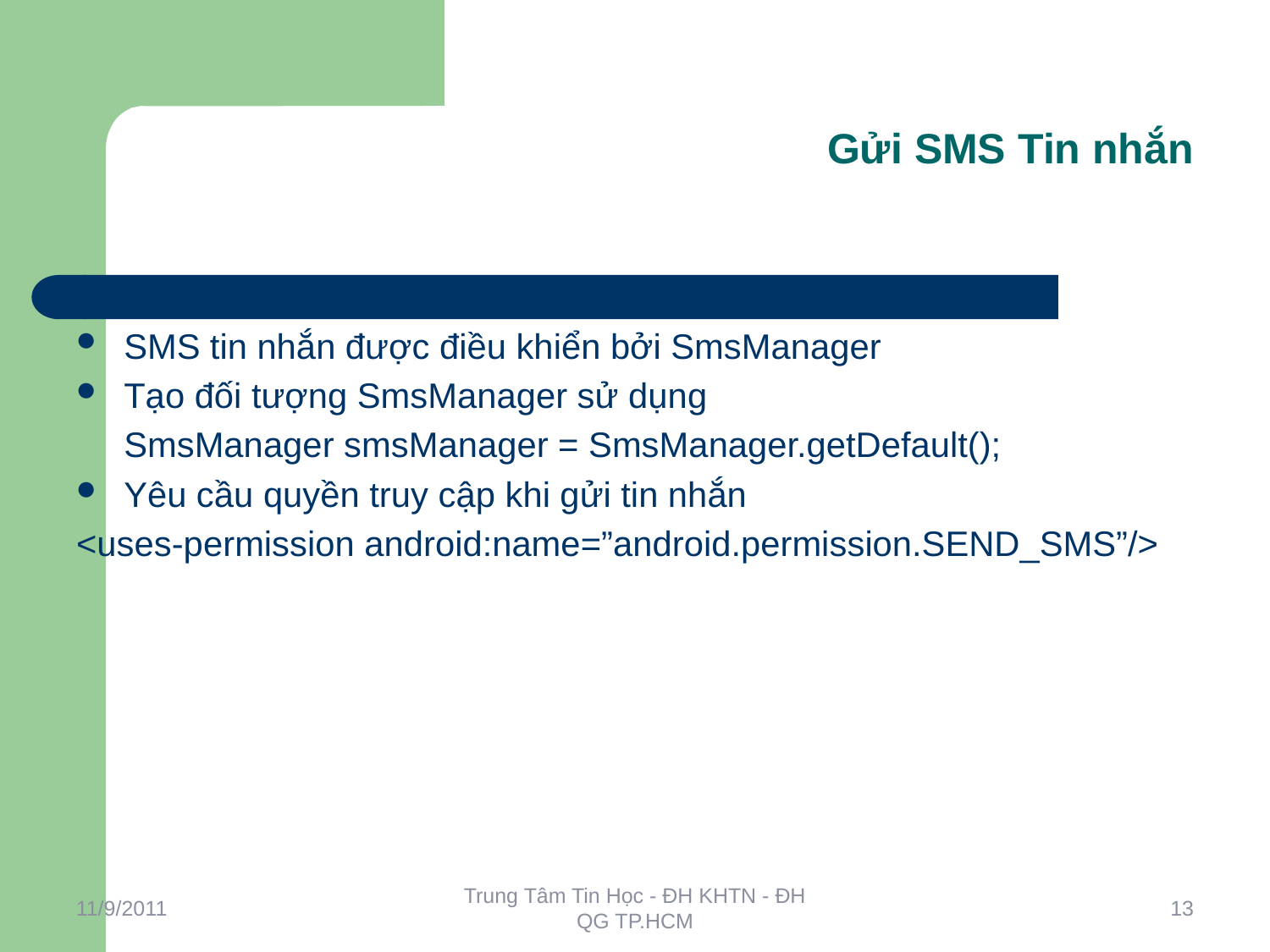

Gửi SMS Tin nhắn
SMS tin nhắn được điều khiển bởi SmsManager
Tạo đối tượng SmsManager sử dụng
	SmsManager smsManager = SmsManager.getDefault();
Yêu cầu quyền truy cập khi gửi tin nhắn
<uses-permission android:name=”android.permission.SEND_SMS”/>

11/9/2011
Trung Tâm Tin Học - ĐH KHTN - ĐH QG TP.HCM
13